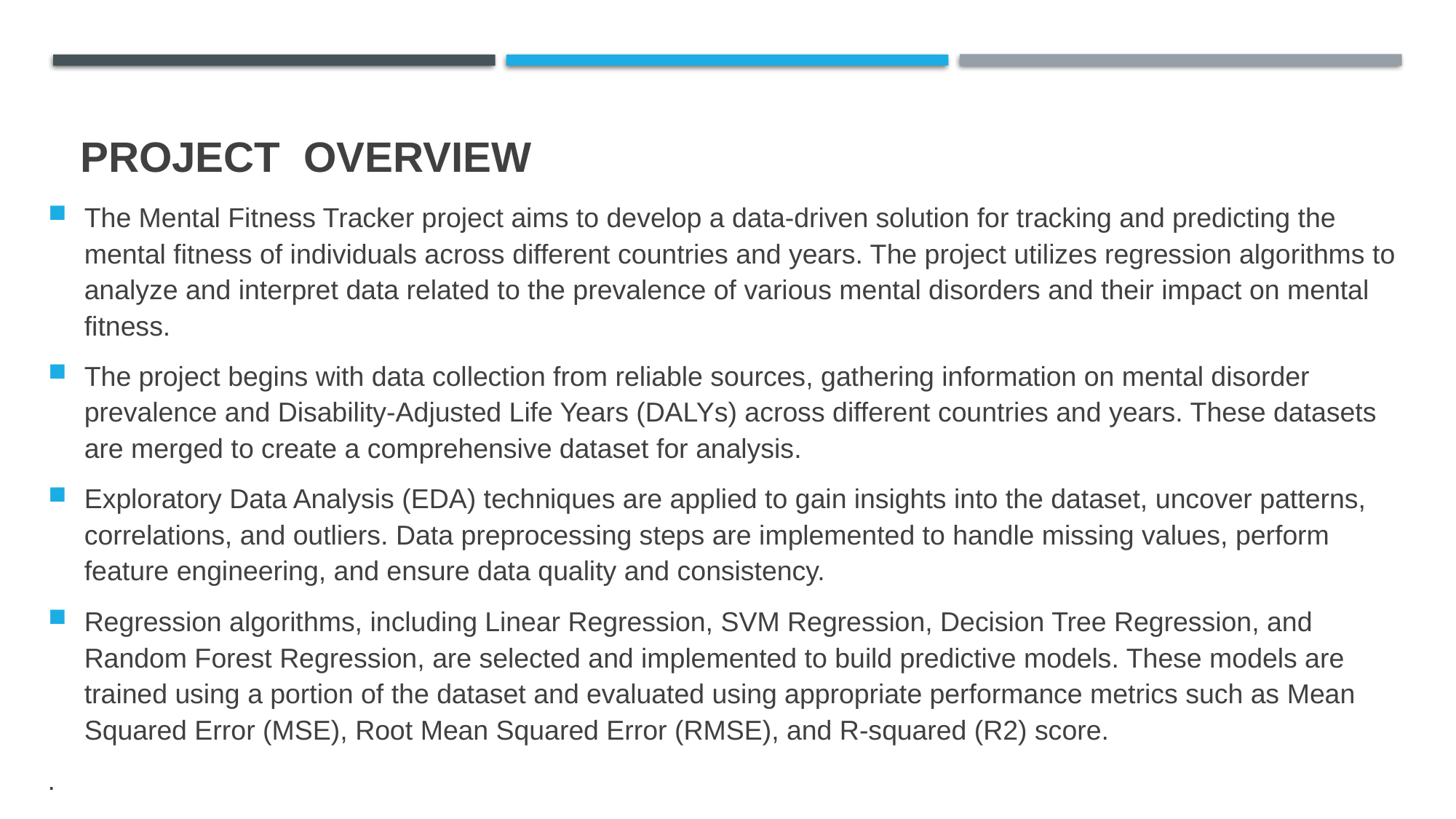

# PROJECT  OVERVIEW
The Mental Fitness Tracker project aims to develop a data-driven solution for tracking and predicting the mental fitness of individuals across different countries and years. The project utilizes regression algorithms to analyze and interpret data related to the prevalence of various mental disorders and their impact on mental fitness.
The project begins with data collection from reliable sources, gathering information on mental disorder prevalence and Disability-Adjusted Life Years (DALYs) across different countries and years. These datasets are merged to create a comprehensive dataset for analysis.
Exploratory Data Analysis (EDA) techniques are applied to gain insights into the dataset, uncover patterns, correlations, and outliers. Data preprocessing steps are implemented to handle missing values, perform feature engineering, and ensure data quality and consistency.
Regression algorithms, including Linear Regression, SVM Regression, Decision Tree Regression, and Random Forest Regression, are selected and implemented to build predictive models. These models are trained using a portion of the dataset and evaluated using appropriate performance metrics such as Mean Squared Error (MSE), Root Mean Squared Error (RMSE), and R-squared (R2) score.
.